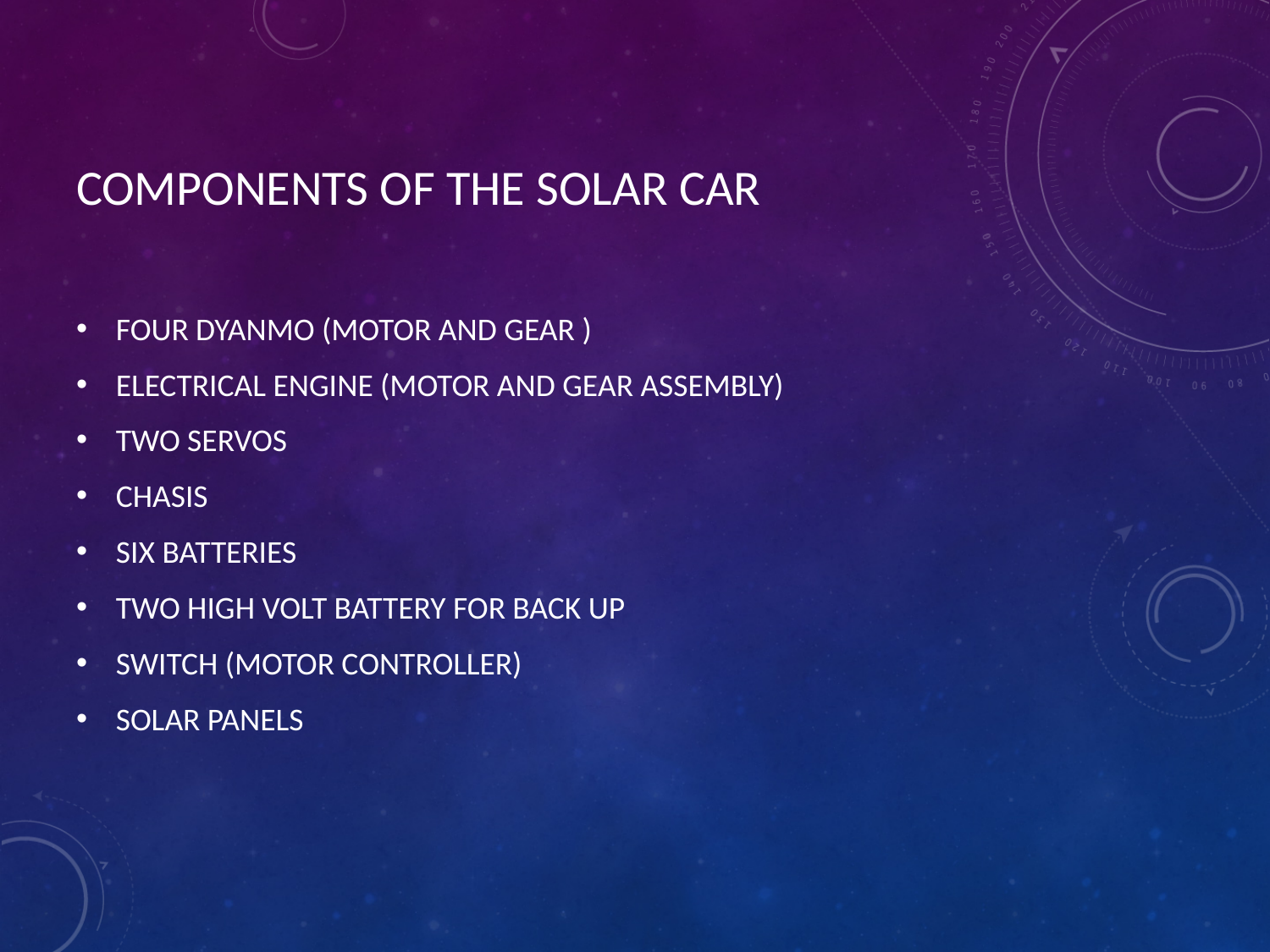

# COMPONENTS OF THE SOLAR CAR
FOUR DYANMO (MOTOR AND GEAR )
ELECTRICAL ENGINE (MOTOR AND GEAR ASSEMBLY)
TWO SERVOS
CHASIS
SIX BATTERIES
TWO HIGH VOLT BATTERY FOR BACK UP
SWITCH (MOTOR CONTROLLER)
SOLAR PANELS